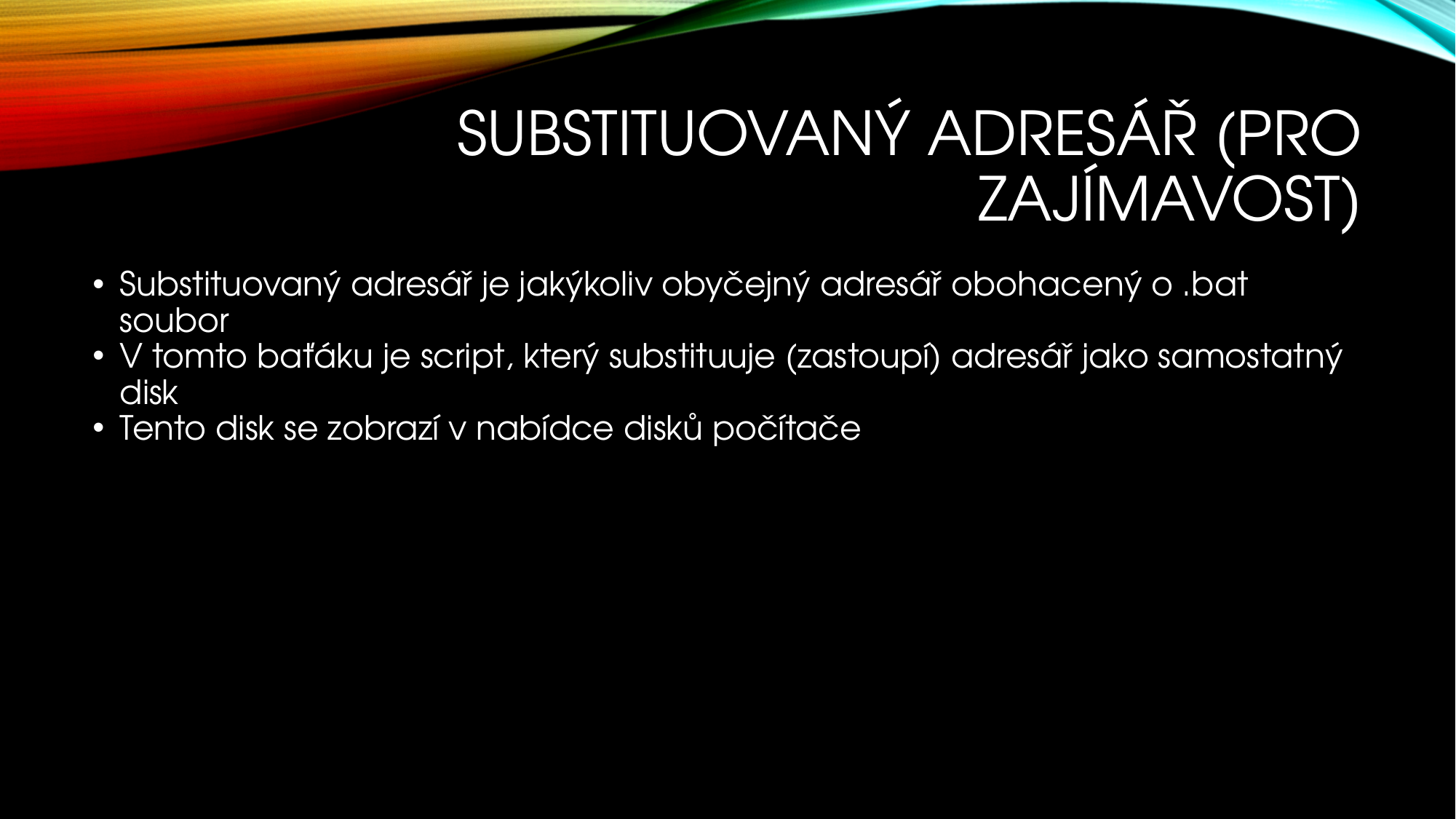

Substituovaný adresář (pro zajímavost)
Substituovaný adresář je jakýkoliv obyčejný adresář obohacený o .bat soubor
V tomto baťáku je script, který substituuje (zastoupí) adresář jako samostatný disk
Tento disk se zobrazí v nabídce disků počítače